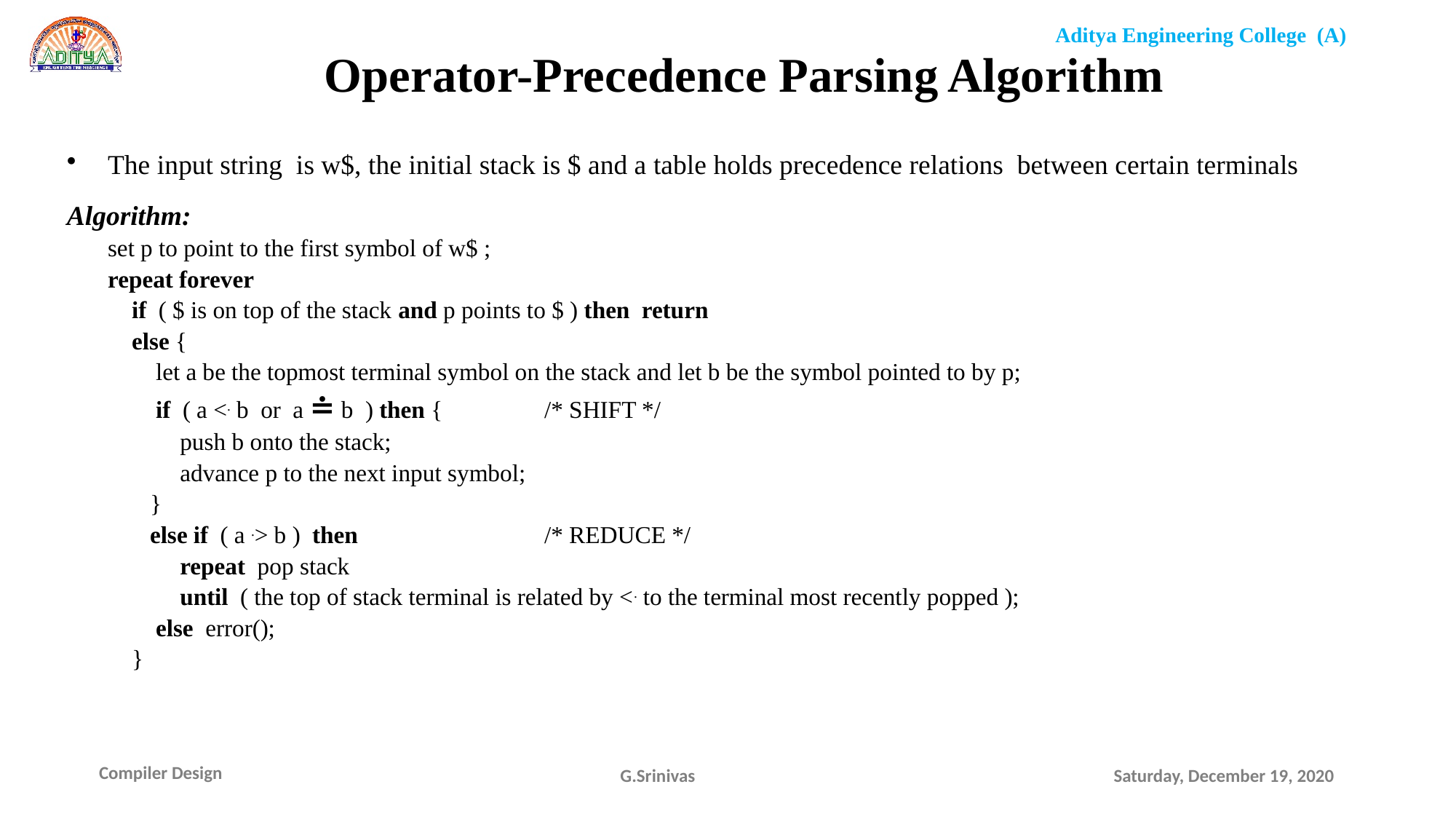

# Operator-Precedence Parsing Algorithm
The input string  is w$, the initial stack is $ and a table holds precedence relations  between certain terminals

Algorithm:
	set p to point to the first symbol of w$ ;
	repeat forever
	    if  ( $ is on top of the stack and p points to $ ) then  return
	    else {
	        let a be the topmost terminal symbol on the stack and let b be the symbol pointed to by p;
	        if  ( a <. b  or  a ≐ b  ) then {   	/* SHIFT */
	            push b onto the stack;
	            advance p to the next input symbol;
	       }
	       else if  ( a .> b )  then		/* REDUCE */
	            repeat  pop stack
	            until  ( the top of stack terminal is related by <. to the terminal most recently popped );
	        else  error();
	    }